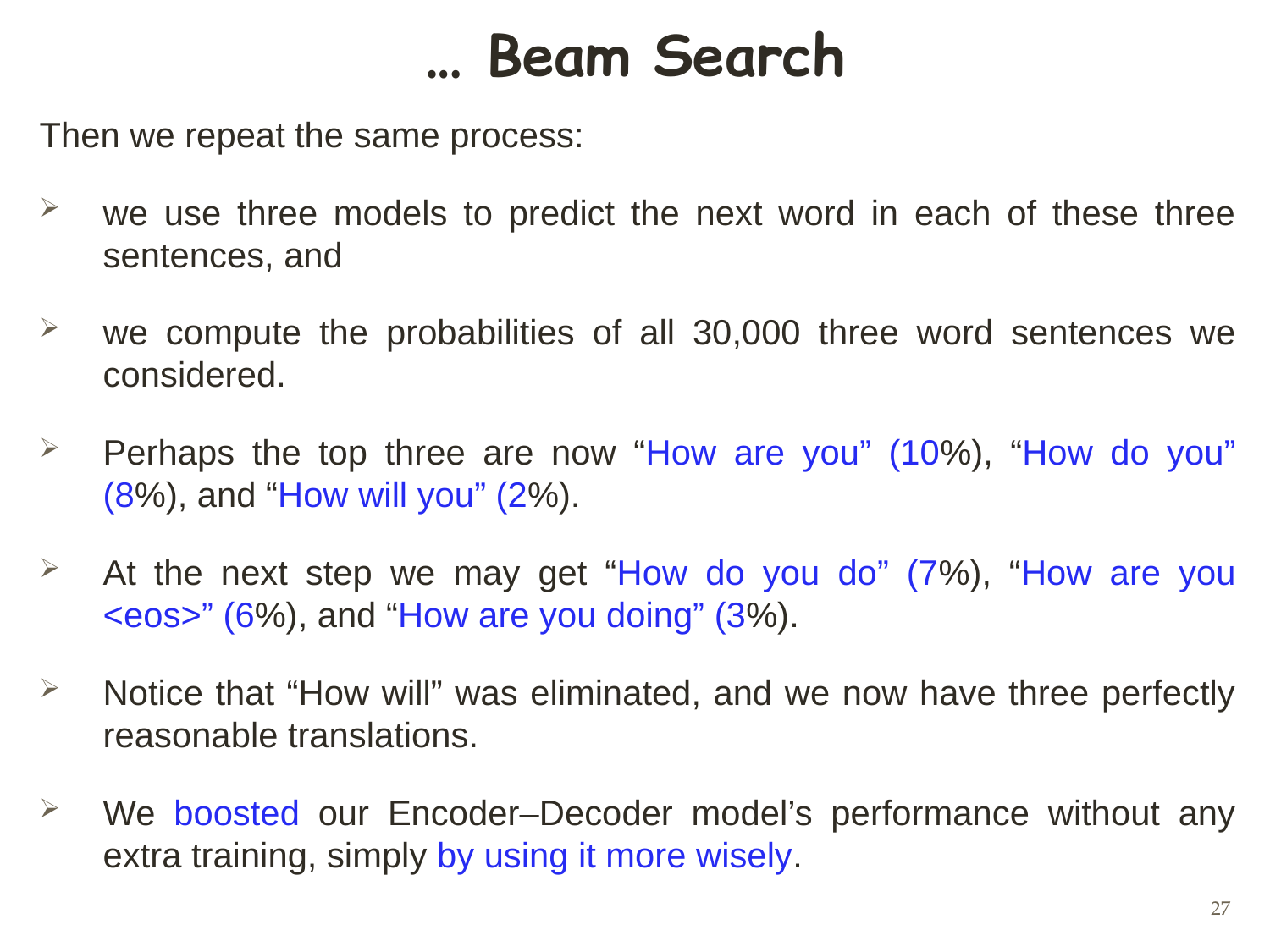

# … Beam Search
Then we repeat the same process:
we use three models to predict the next word in each of these three sentences, and
we compute the probabilities of all 30,000 three word sentences we considered.
Perhaps the top three are now “How are you” (10%), “How do you” (8%), and “How will you” (2%).
At the next step we may get “How do you do” (7%), “How are you <eos>” (6%), and “How are you doing” (3%).
Notice that “How will” was eliminated, and we now have three perfectly reasonable translations.
We boosted our Encoder–Decoder model’s performance without any extra training, simply by using it more wisely.
27